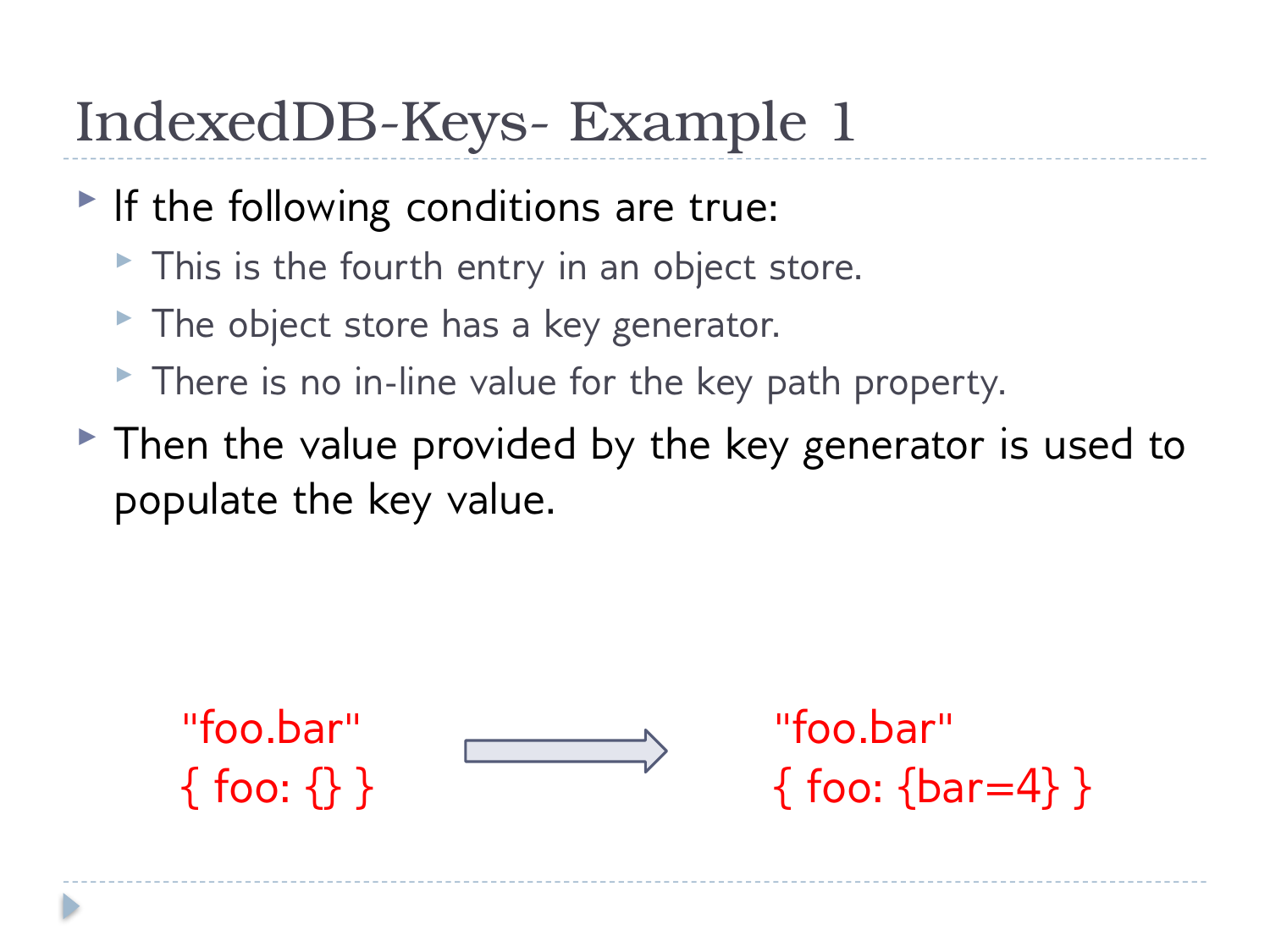

# IndexedDB-Keys- Example 1
If the following conditions are true:
This is the fourth entry in an object store.
The object store has a key generator.
There is no in-line value for the key path property.
Then the value provided by the key generator is used to populate the key value.
"foo.bar"
{ foo: {} }
"foo.bar"
{ foo: {bar=4} }